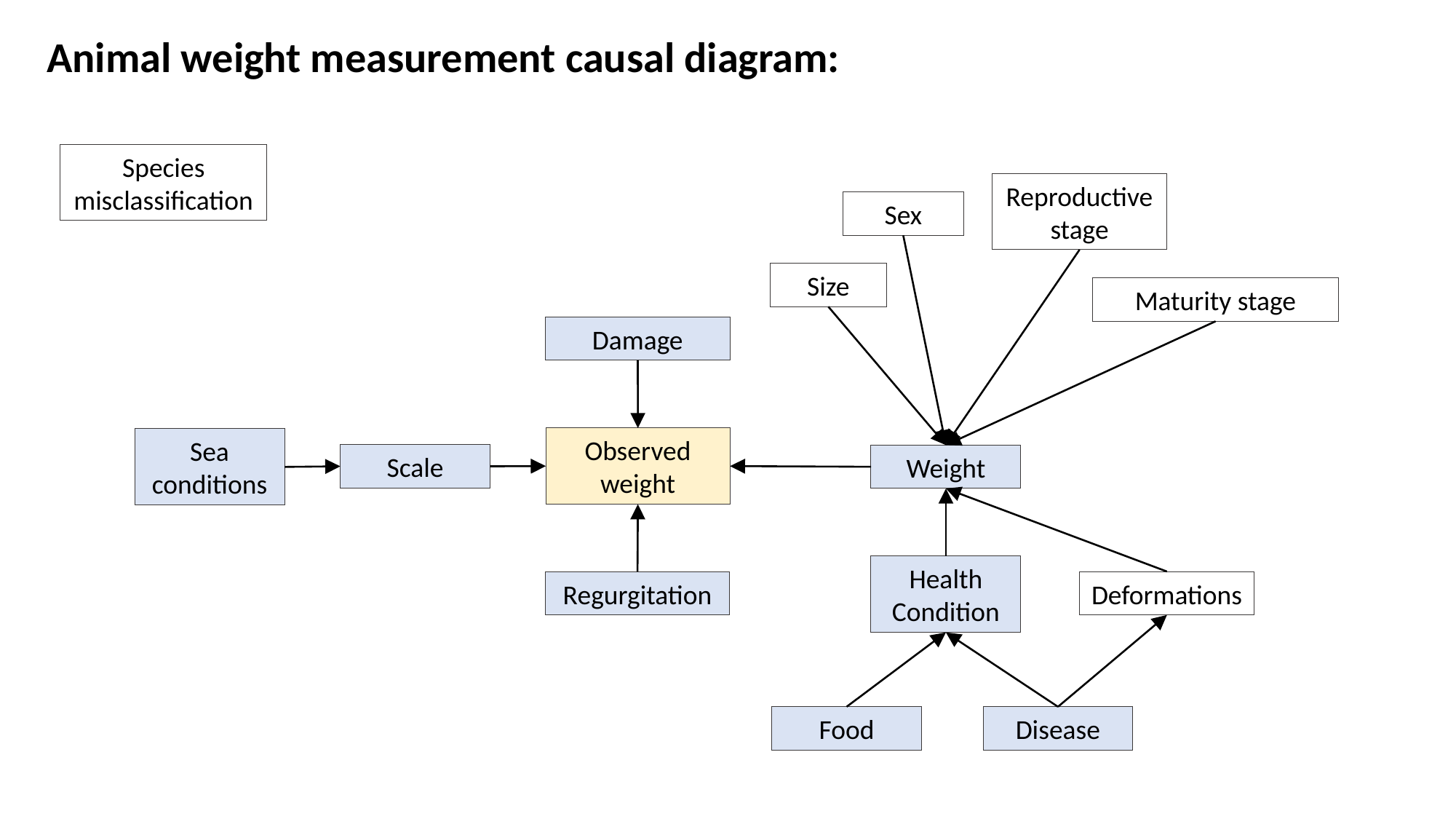

Animal weight measurement causal diagram:
Species misclassification
Reproductive stage
Sex
Size
Maturity stage
Damage
Observed weight
Sea conditions
Scale
Weight
Health Condition
Regurgitation
Deformations
Food
Disease